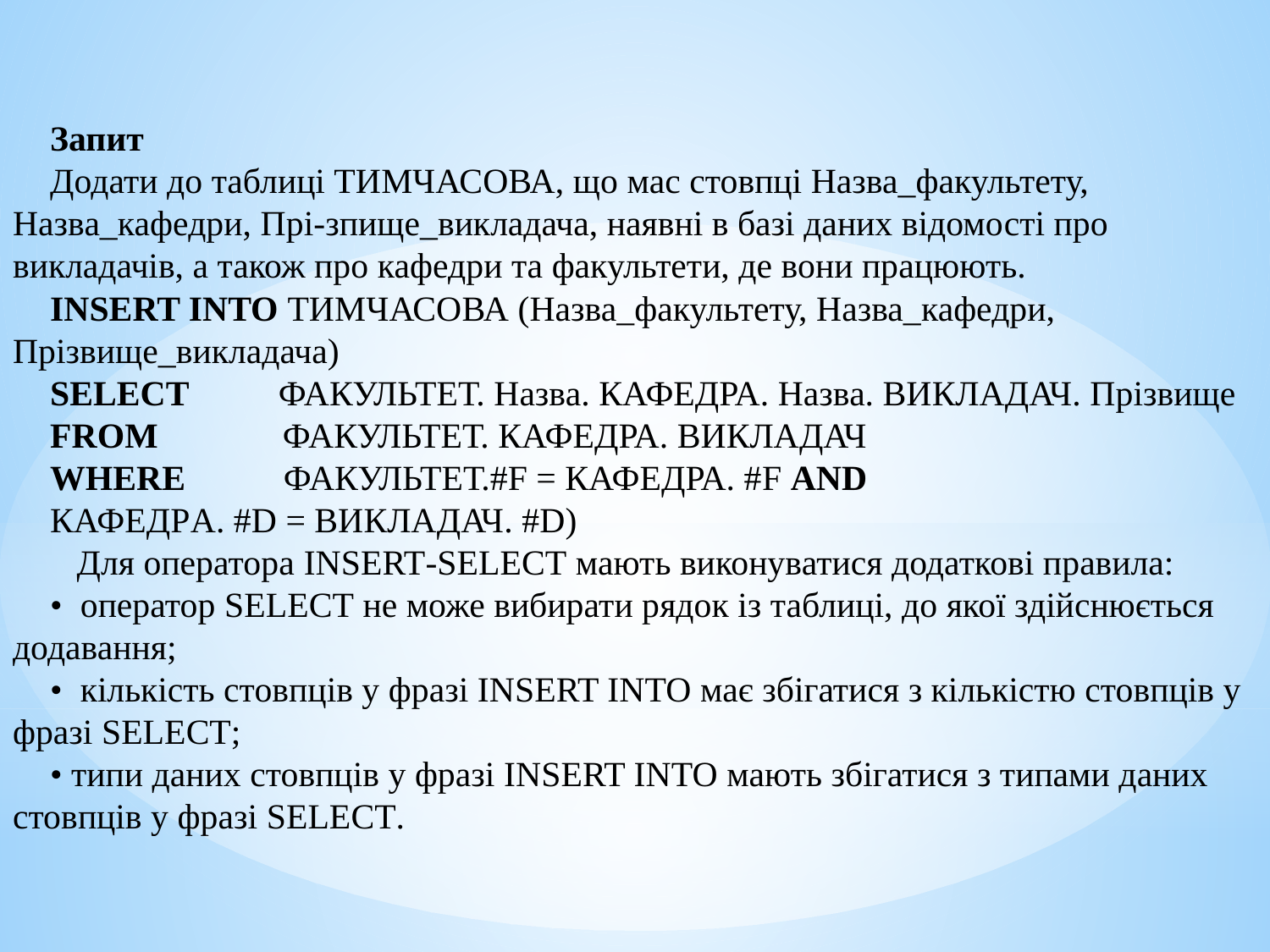

Запит
Додати до таблиці ТИМЧАСОВА, що мас стовпці Назва_факультету, Назва_кафедри, Прі-зпище_викладача, наявні в базі даних відомості про викладачів, а також про кафедри та факультети, де вони працюють.
INSERT INTO ТИМЧАСОВА (Назва_факультету, Назва_кафедри, Прізвище_викладача)
SELECT          ФАКУЛЬТЕТ. Назва. КАФЕДРА. Назва. ВИКЛАДАЧ. Прізвище
FROM              ФАКУЛЬТЕТ. КАФЕДРА. ВИКЛАДАЧ
WHERE           ФАКУЛЬТЕТ.#F = КАФЕДРА. #F AND
КАФЕДРA. #D = ВИКЛАДАЧ. #D)
   Для оператора INSERT-SELECT мають виконуватися додаткові правила:
•  оператор SELECT не може вибирати рядок із таблиці, до якої здійснюється додавання;
•  кількість стовпців у фразі INSERT INTO має збігатися з кількістю стовпців у фразі SELECT;
• типи даних стовпців у фразі INSERT INTO мають збігатися з типами даних стовпців у фразі SELECT.